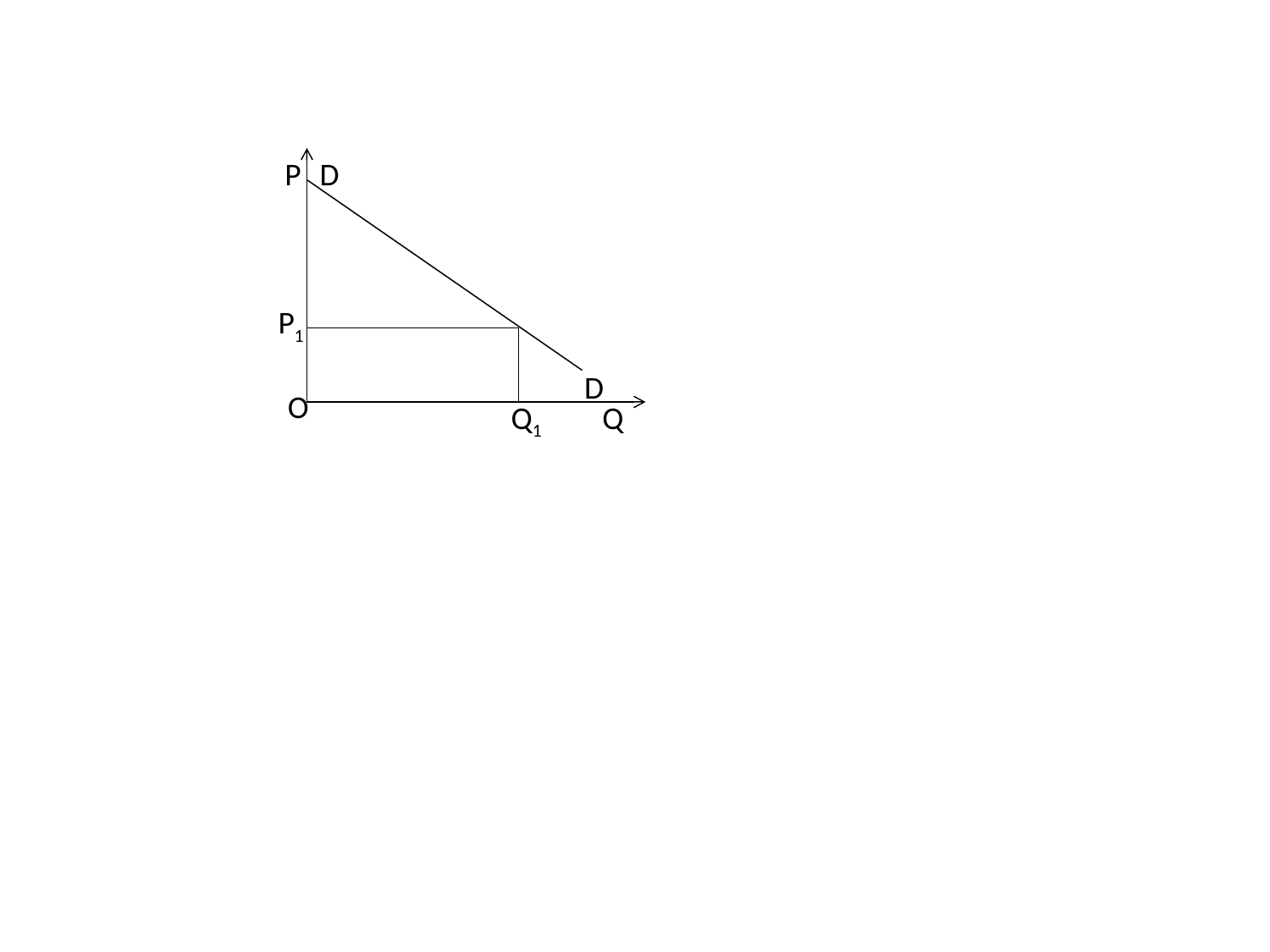

P
D
P1
D
O
Q1
Q